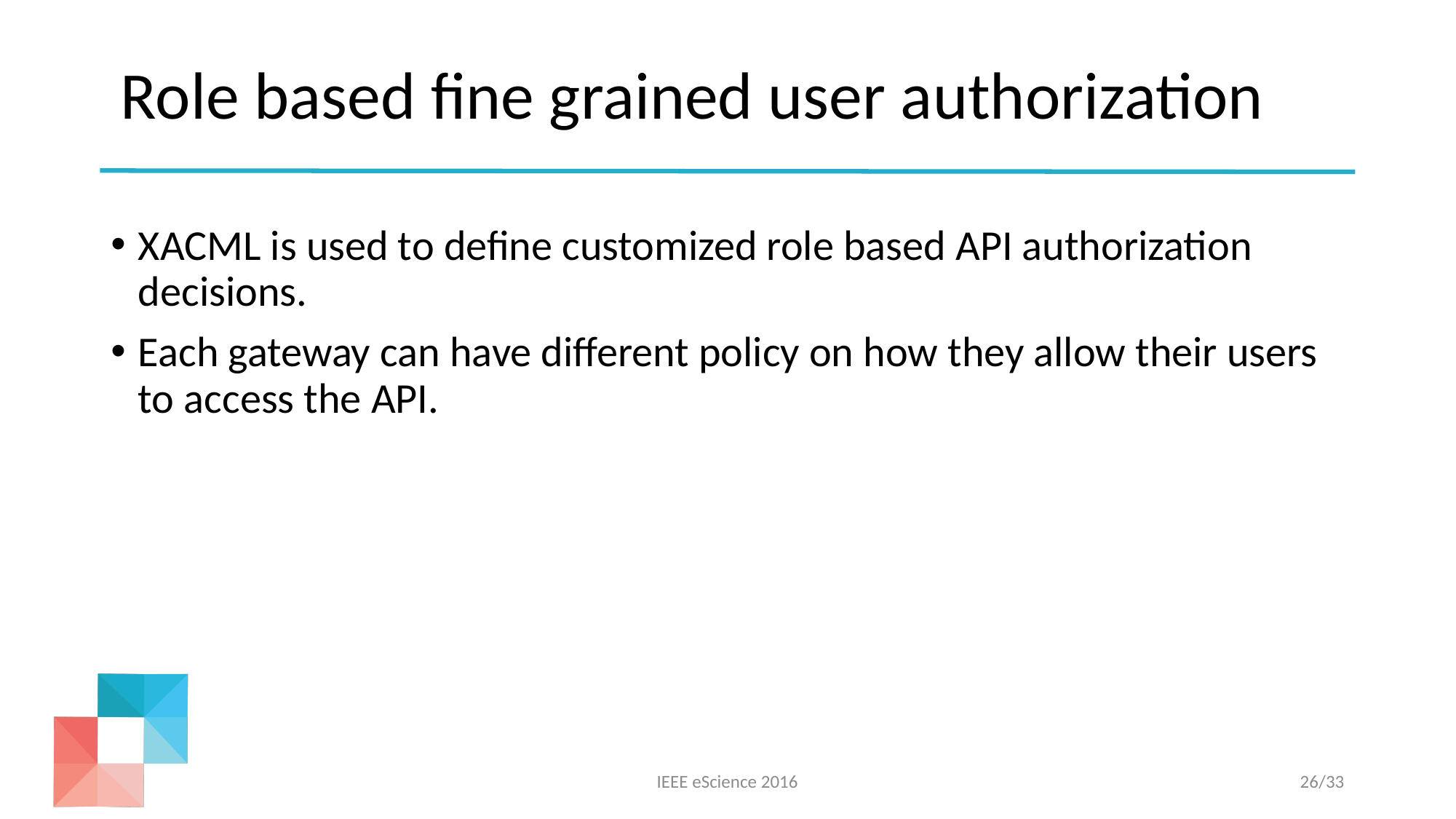

# Role based fine grained user authorization
XACML is used to define customized role based API authorization decisions.
Each gateway can have different policy on how they allow their users to access the API.
IEEE eScience 2016
26/33